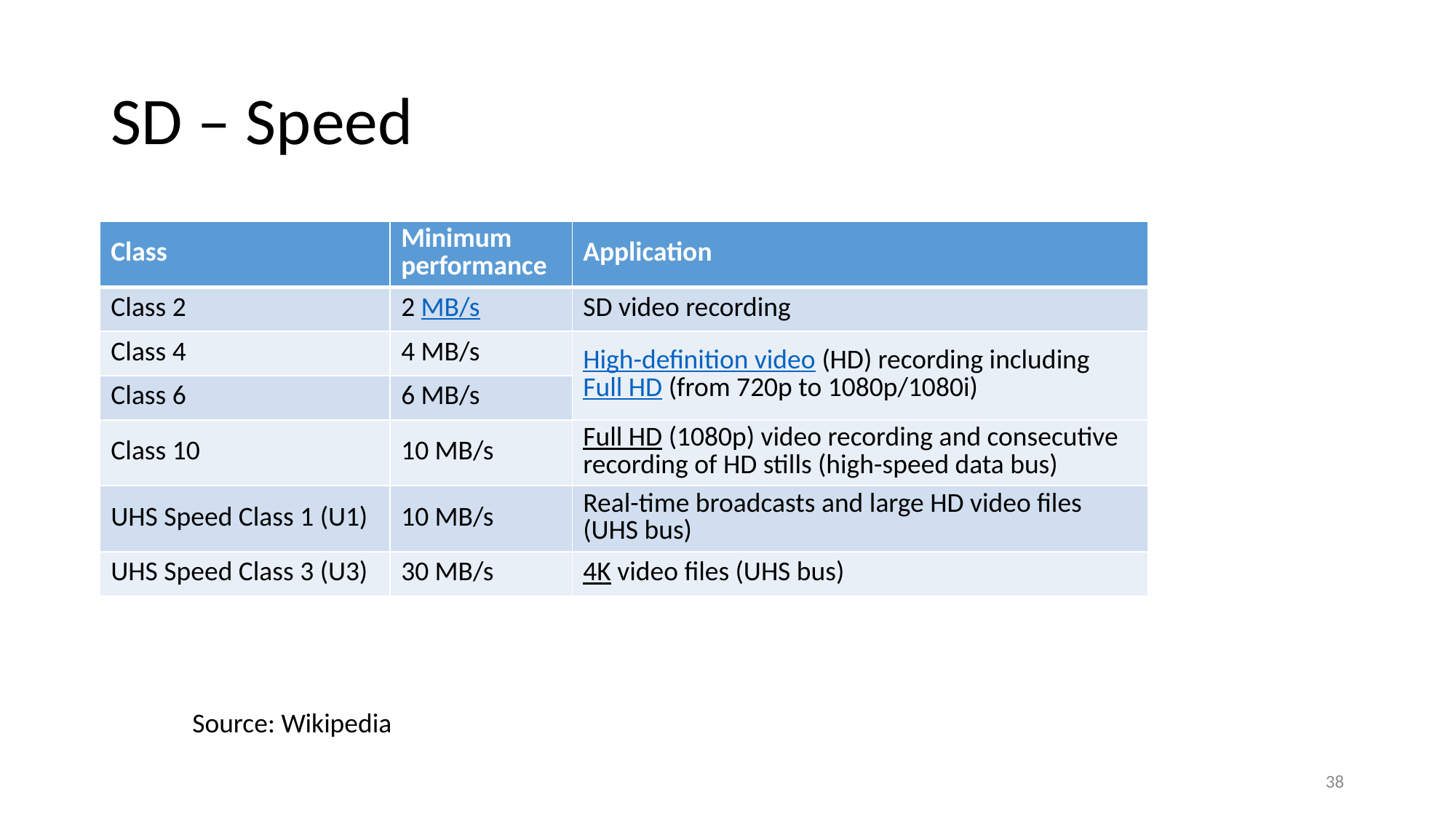

SD – Speed
| Class | Minimum performance | Application |
| --- | --- | --- |
| Class 2 | 2 MB/s | SD video recording |
| Class 4 | 4 MB/s | High-definition video (HD) recording including Full HD (from 720p to 1080p/1080i) |
| Class 6 | 6 MB/s |  |
| Class 10 | 10 MB/s | Full HD (1080p) video recording and consecutive recording of HD stills (high-speed data bus) |
| UHS Speed Class 1 (U1) | 10 MB/s | Real-time broadcasts and large HD video files (UHS bus) |
| UHS Speed Class 3 (U3) | 30 MB/s | 4K video files (UHS bus) |
Source: Wikipedia
38